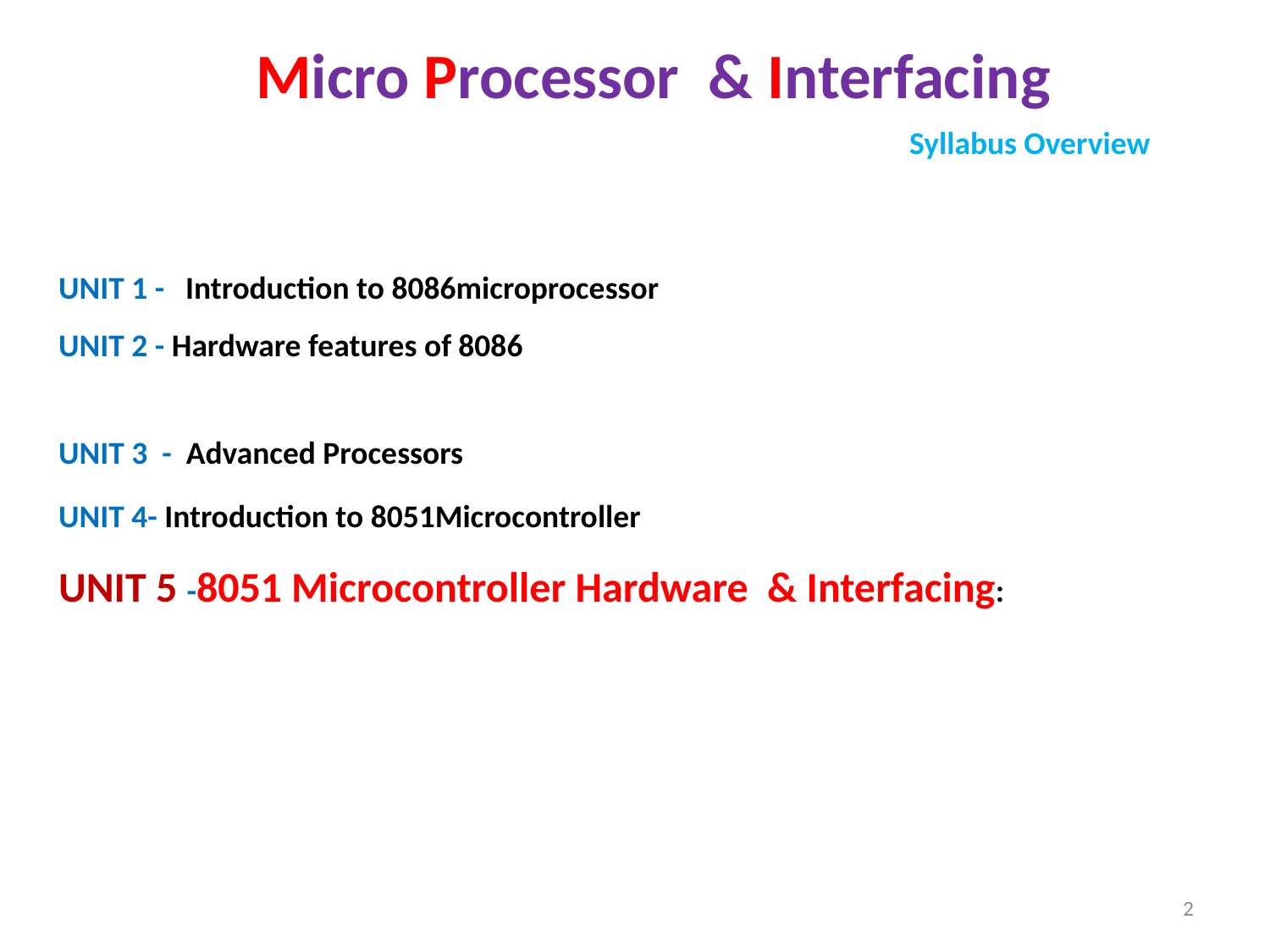

Micro Processor  & Interfacing
Syllabus Overview
UNIT 1 -	Introduction to 8086microprocessor
UNIT 2 - Hardware features of 8086
UNIT 3 - Advanced Processors
UNIT 4- Introduction to 8051Microcontroller
UNIT 5 -8051 Microcontroller Hardware  & Interfacing:

2